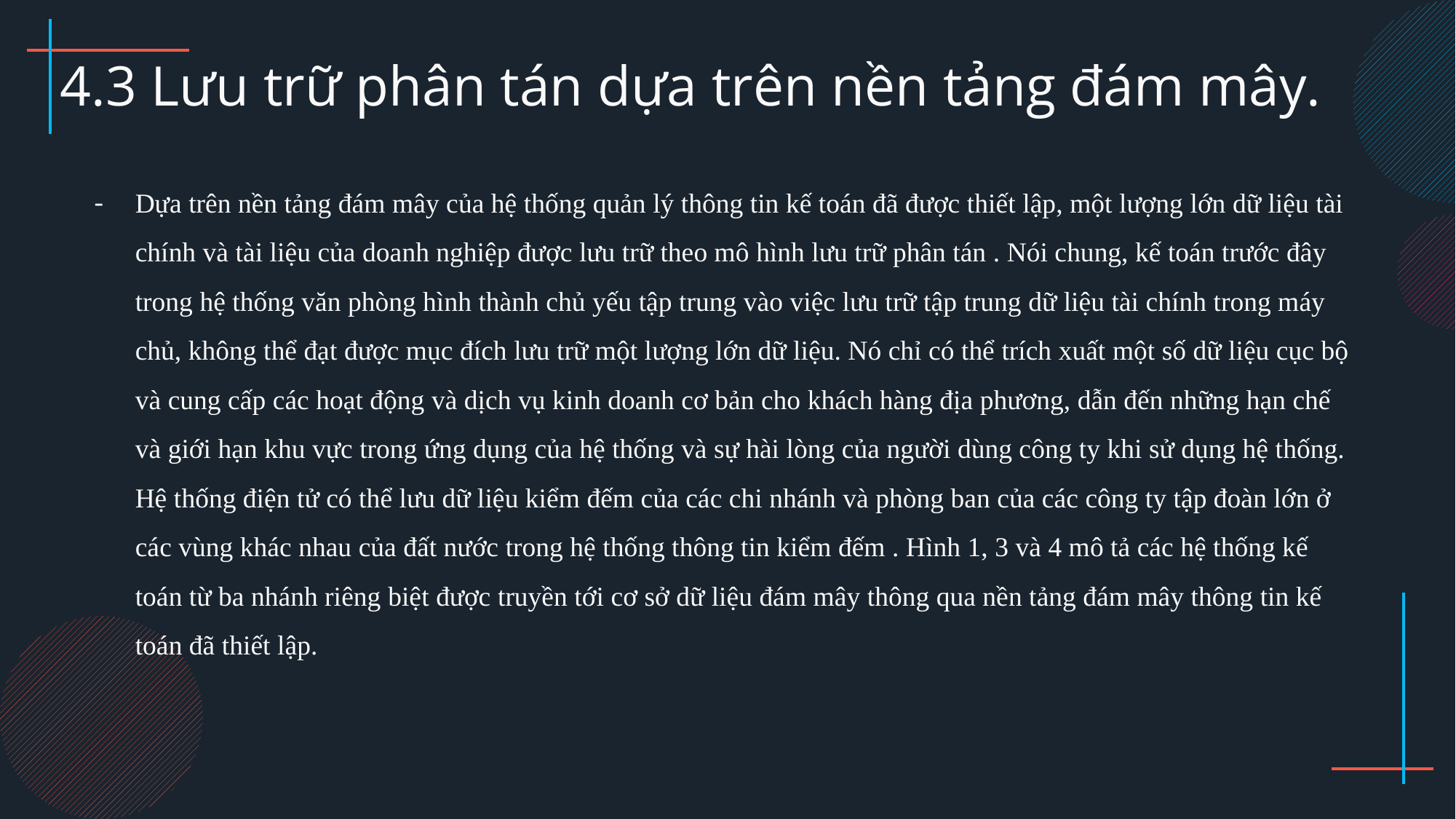

4.3 Lưu trữ phân tán dựa trên nền tảng đám mây.
Dựa trên nền tảng đám mây của hệ thống quản lý thông tin kế toán đã được thiết lập, một lượng lớn dữ liệu tài chính và tài liệu của doanh nghiệp được lưu trữ theo mô hình lưu trữ phân tán . Nói chung, kế toán trước đây trong hệ thống văn phòng hình thành chủ yếu tập trung vào việc lưu trữ tập trung dữ liệu tài chính trong máy chủ, không thể đạt được mục đích lưu trữ một lượng lớn dữ liệu. Nó chỉ có thể trích xuất một số dữ liệu cục bộ và cung cấp các hoạt động và dịch vụ kinh doanh cơ bản cho khách hàng địa phương, dẫn đến những hạn chế và giới hạn khu vực trong ứng dụng của hệ thống và sự hài lòng của người dùng công ty khi sử dụng hệ thống. Hệ thống điện tử có thể lưu dữ liệu kiểm đếm của các chi nhánh và phòng ban của các công ty tập đoàn lớn ở các vùng khác nhau của đất nước trong hệ thống thông tin kiểm đếm . Hình 1, 3 và 4 mô tả các hệ thống kế toán từ ba nhánh riêng biệt được truyền tới cơ sở dữ liệu đám mây thông qua nền tảng đám mây thông tin kế toán đã thiết lập.